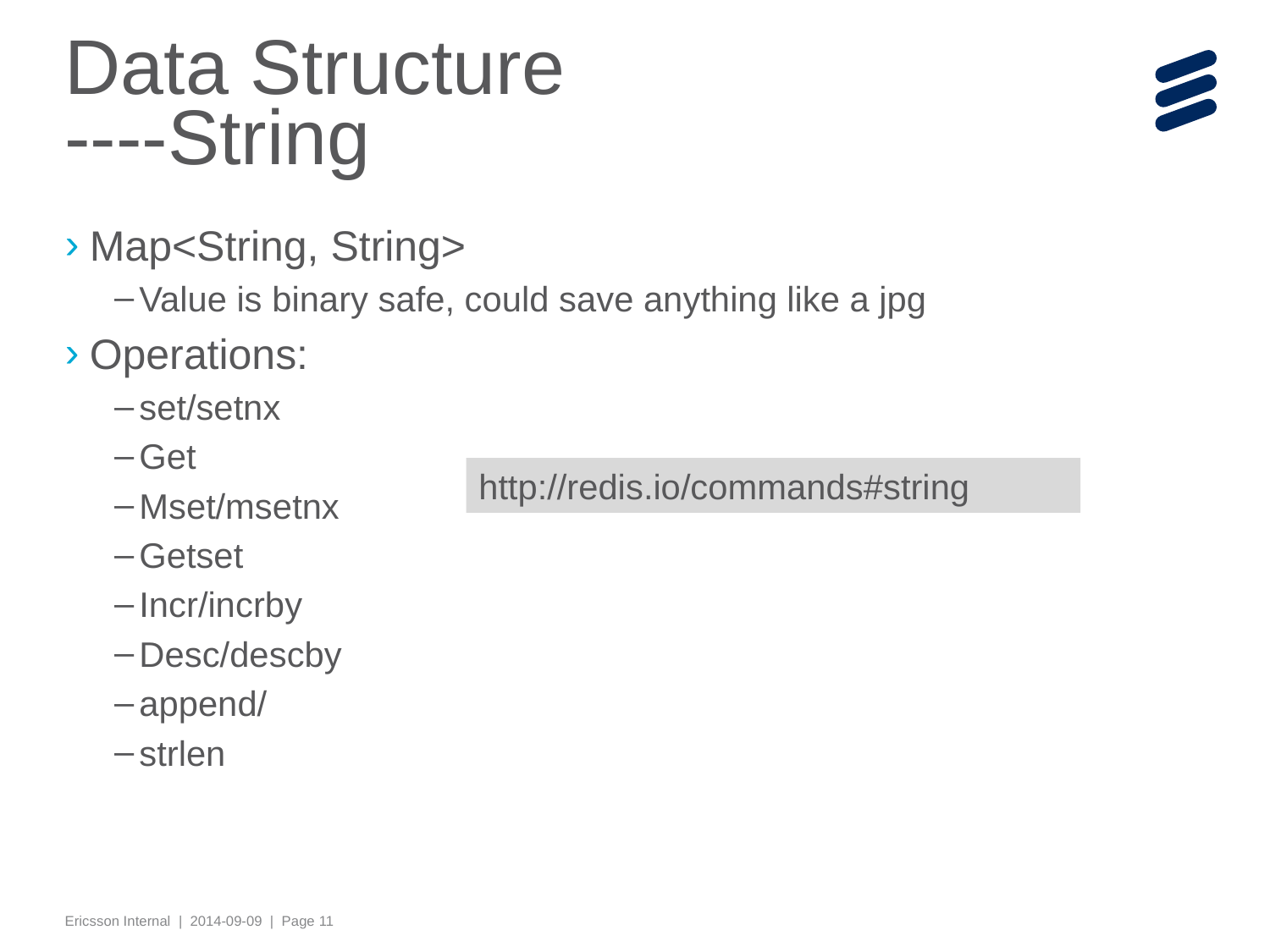

# Data Structure ----String
Map<String, String>
Value is binary safe, could save anything like a jpg
Operations:
set/setnx
Get
Mset/msetnx
Getset
Incr/incrby
Desc/descby
append/
strlen

http://redis.io/commands#string